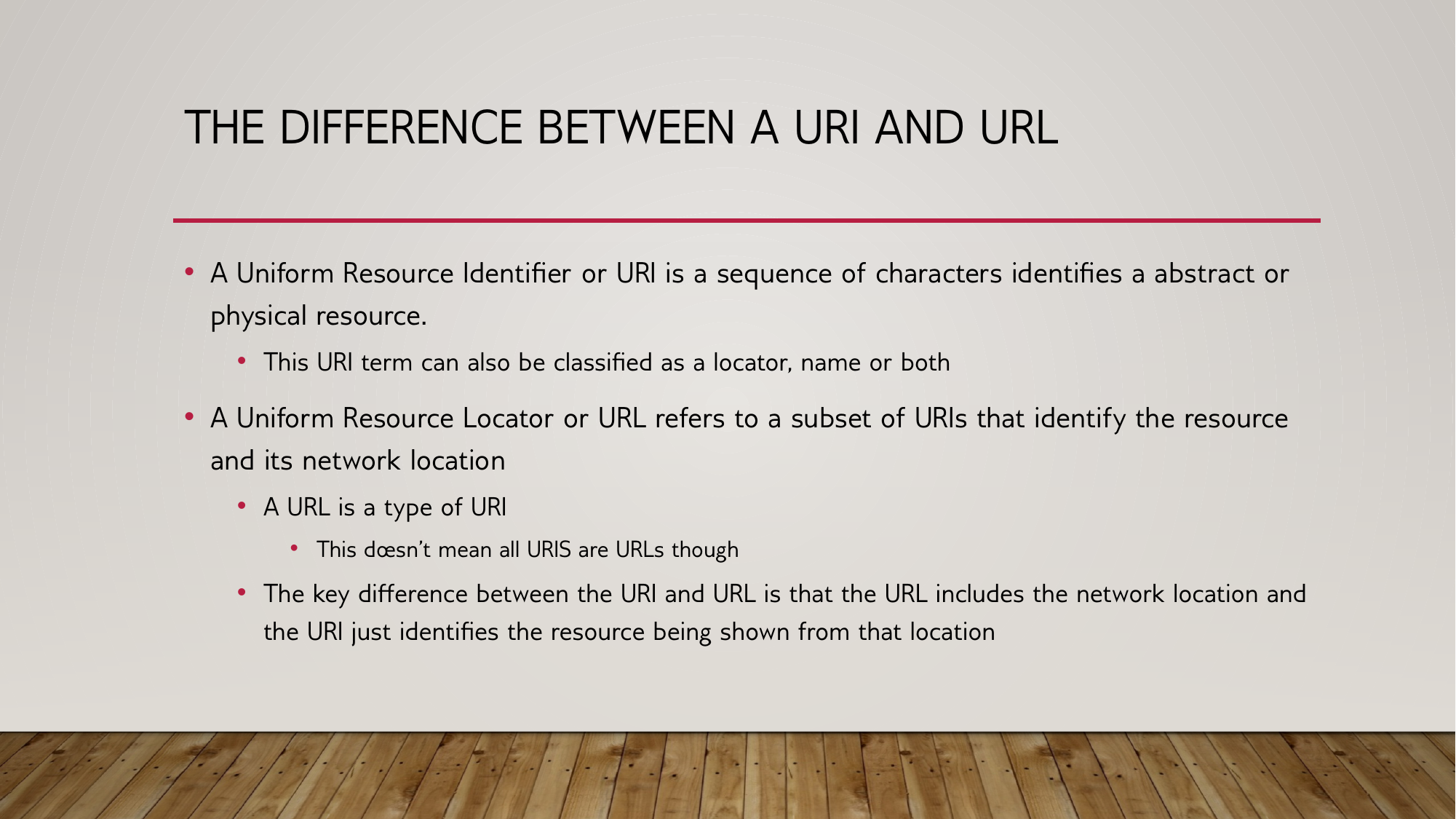

# The difference between a URI and URL
A Uniform Resource Identifier or URI is a sequence of characters identifies a abstract or physical resource.
This URI term can also be classified as a locator, name or both
A Uniform Resource Locator or URL refers to a subset of URIs that identify the resource and its network location
A URL is a type of URI
This doesn’t mean all URIS are URLs though
The key difference between the URI and URL is that the URL includes the network location and the URI just identifies the resource being shown from that location